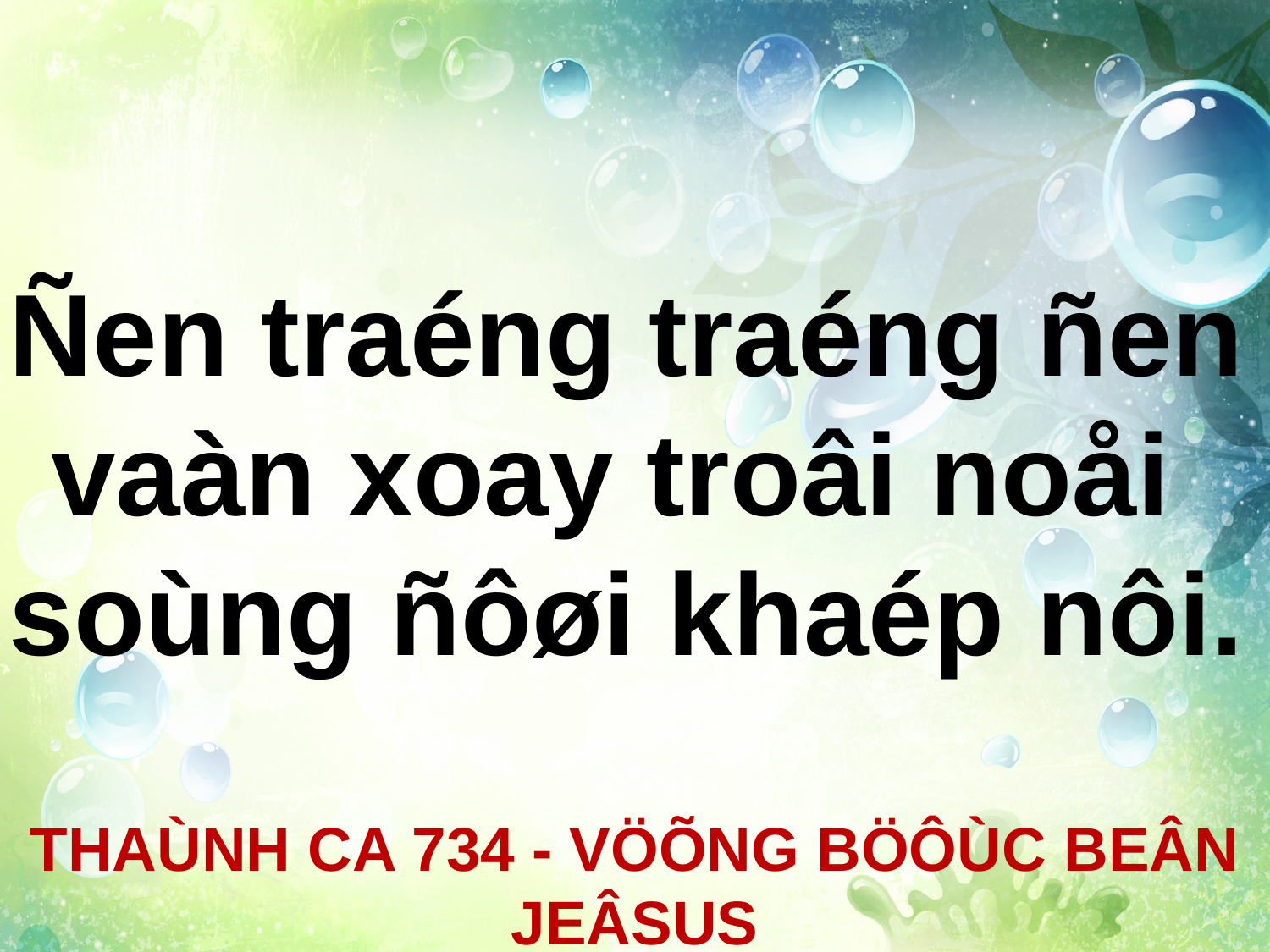

Ñen traéng traéng ñen vaàn xoay troâi noåi
soùng ñôøi khaép nôi.
THAÙNH CA 734 - VÖÕNG BÖÔÙC BEÂN JEÂSUS